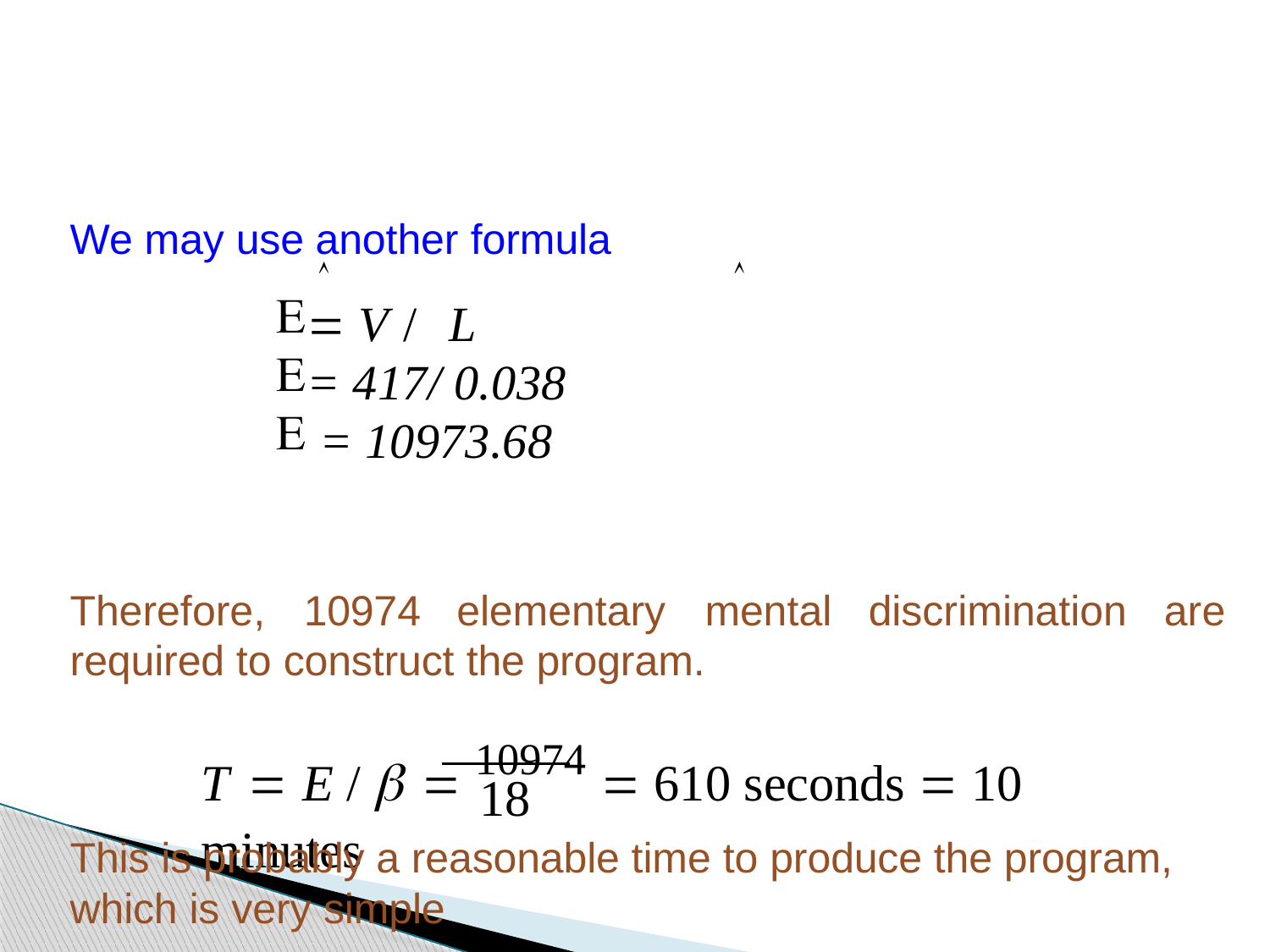

#
We may use another formula
∧	∧
= V /   L
= 417/ 0.038
 = 10973.68
Therefore,	10974
elementary	mental	discrimination	are
required to construct the program.

T = E / β = 10974 = 610 seconds = 10 minutes
18
This is probably a reasonable time to produce the program,  which is very simple